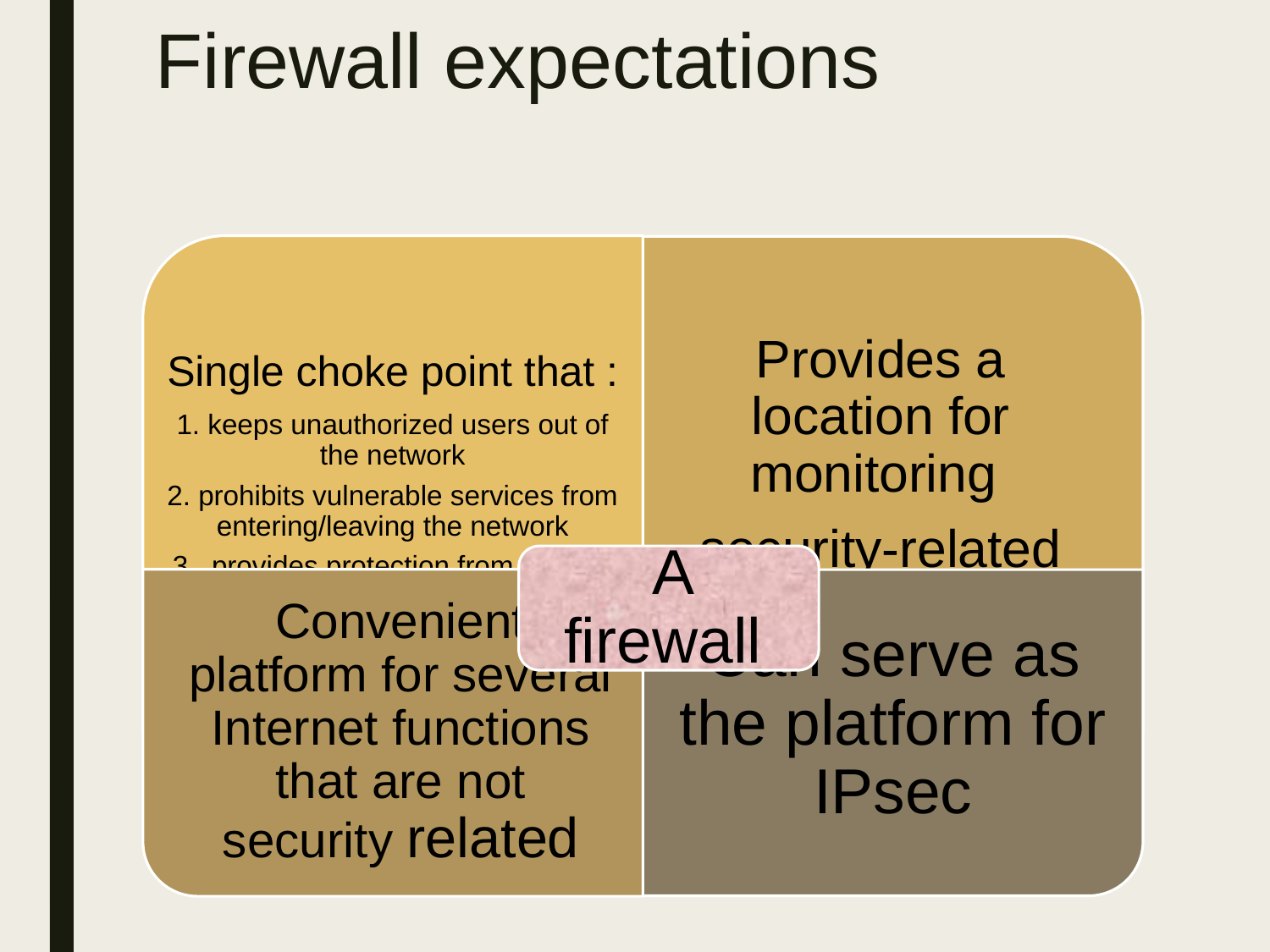

# Firewall expectations
Single choke point that :
1. keeps unauthorized users out of the network
2. prohibits vulnerable services from entering/leaving the network
3.  provides protection from various kinds of IP spoofing & routing attacks
Provides a location for monitoring
security-related events
Convenient platform for several Internet functions that are not security related
Can serve as the platform for IPsec
A firewall